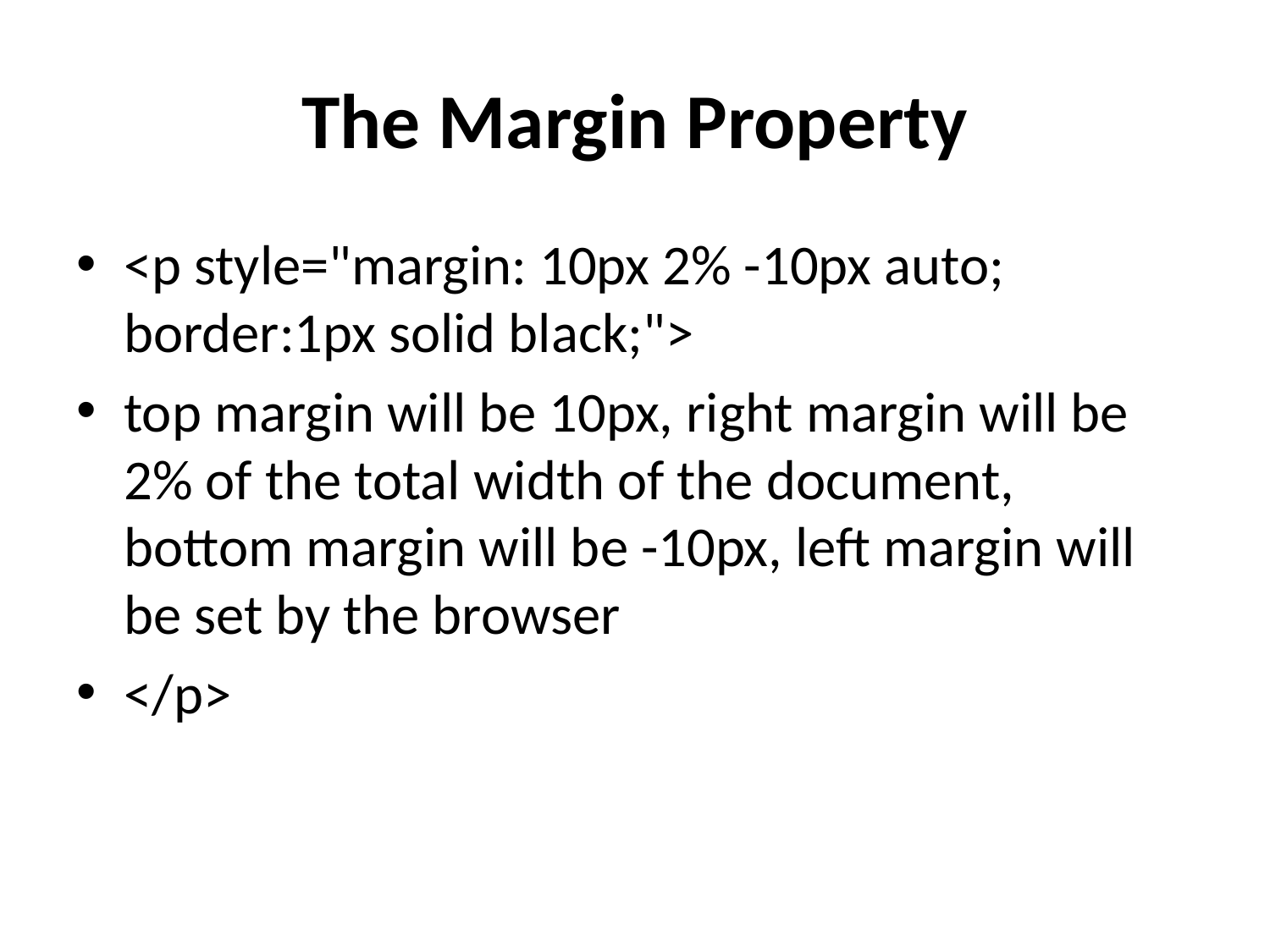

# The Margin Property
<p style="margin: 10px 2% -10px auto; border:1px solid black;">
top margin will be 10px, right margin will be 2% of the total width of the document, bottom margin will be -10px, left margin will be set by the browser
</p>